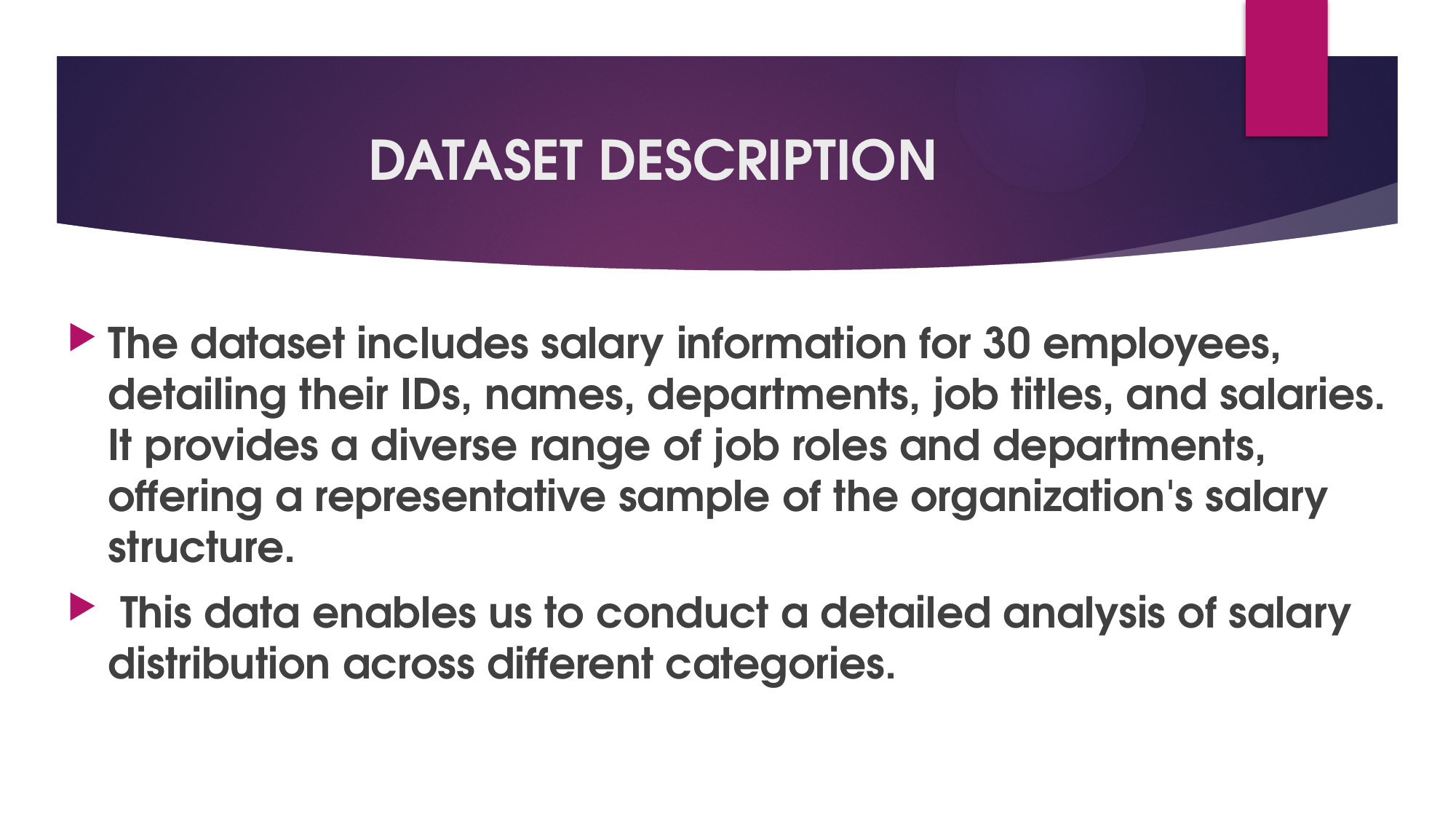

# DATASET DESCRIPTION
The dataset includes salary information for 30 employees, detailing their IDs, names, departments, job titles, and salaries. It provides a diverse range of job roles and departments, offering a representative sample of the organization's salary structure.
 This data enables us to conduct a detailed analysis of salary distribution across different categories.